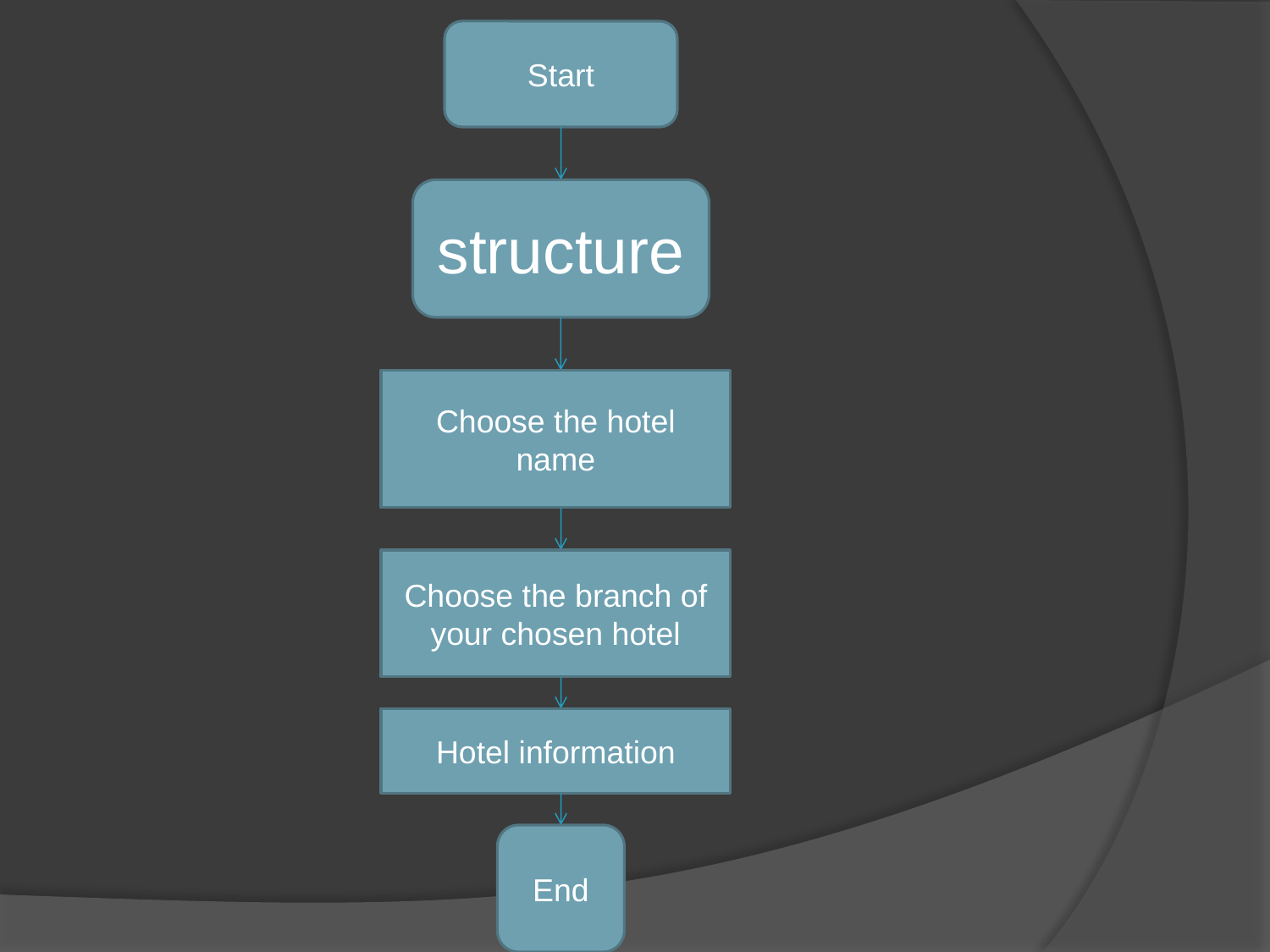

Start
#
structure

Choose the hotel name
Choose the branch of your chosen hotel
Hotel information
End